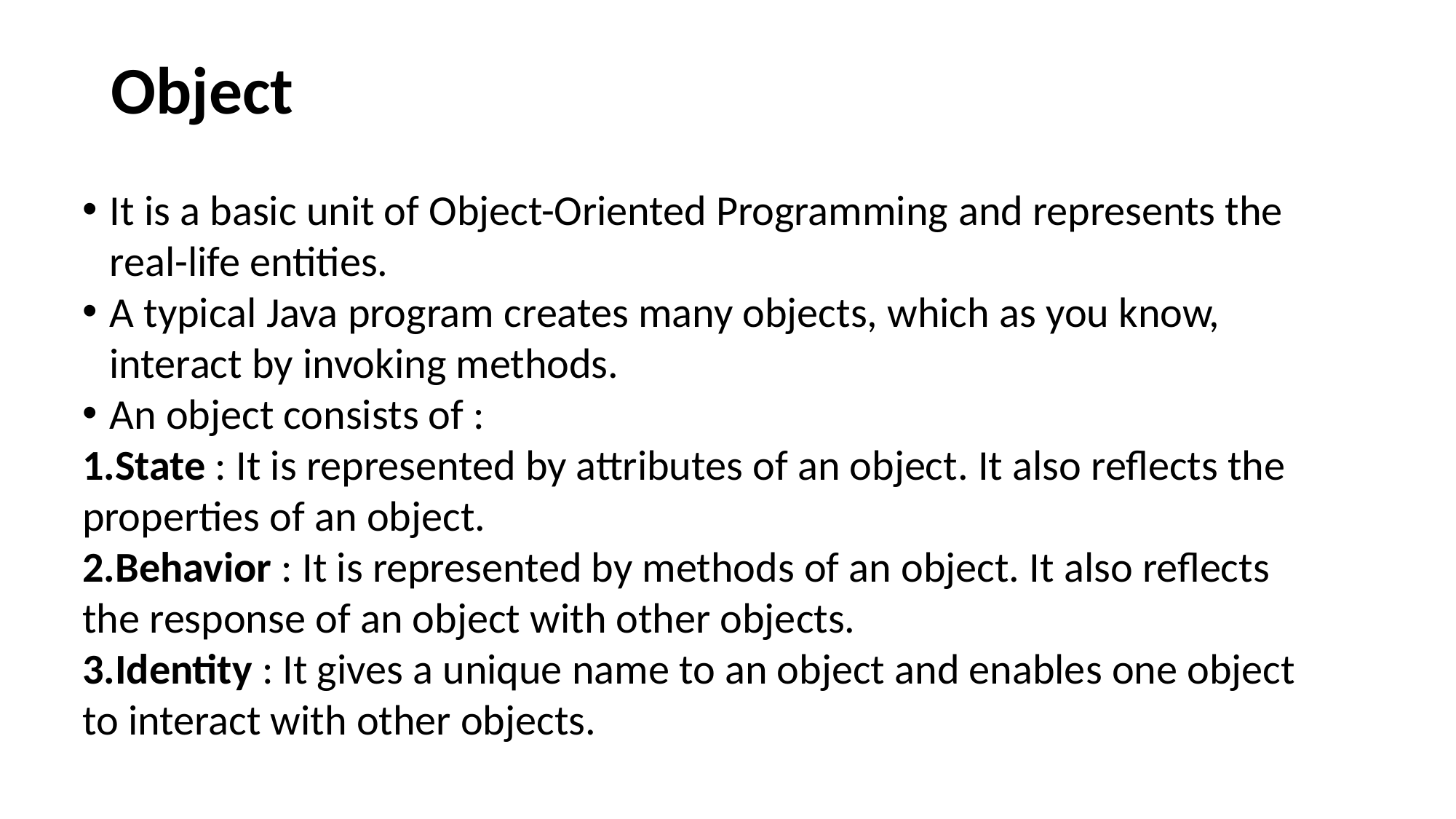

# Object
It is a basic unit of Object-Oriented Programming and represents the real-life entities.
A typical Java program creates many objects, which as you know, interact by invoking methods.
An object consists of :
State : It is represented by attributes of an object. It also reflects the properties of an object.
Behavior : It is represented by methods of an object. It also reflects the response of an object with other objects.
Identity : It gives a unique name to an object and enables one object to interact with other objects.

19